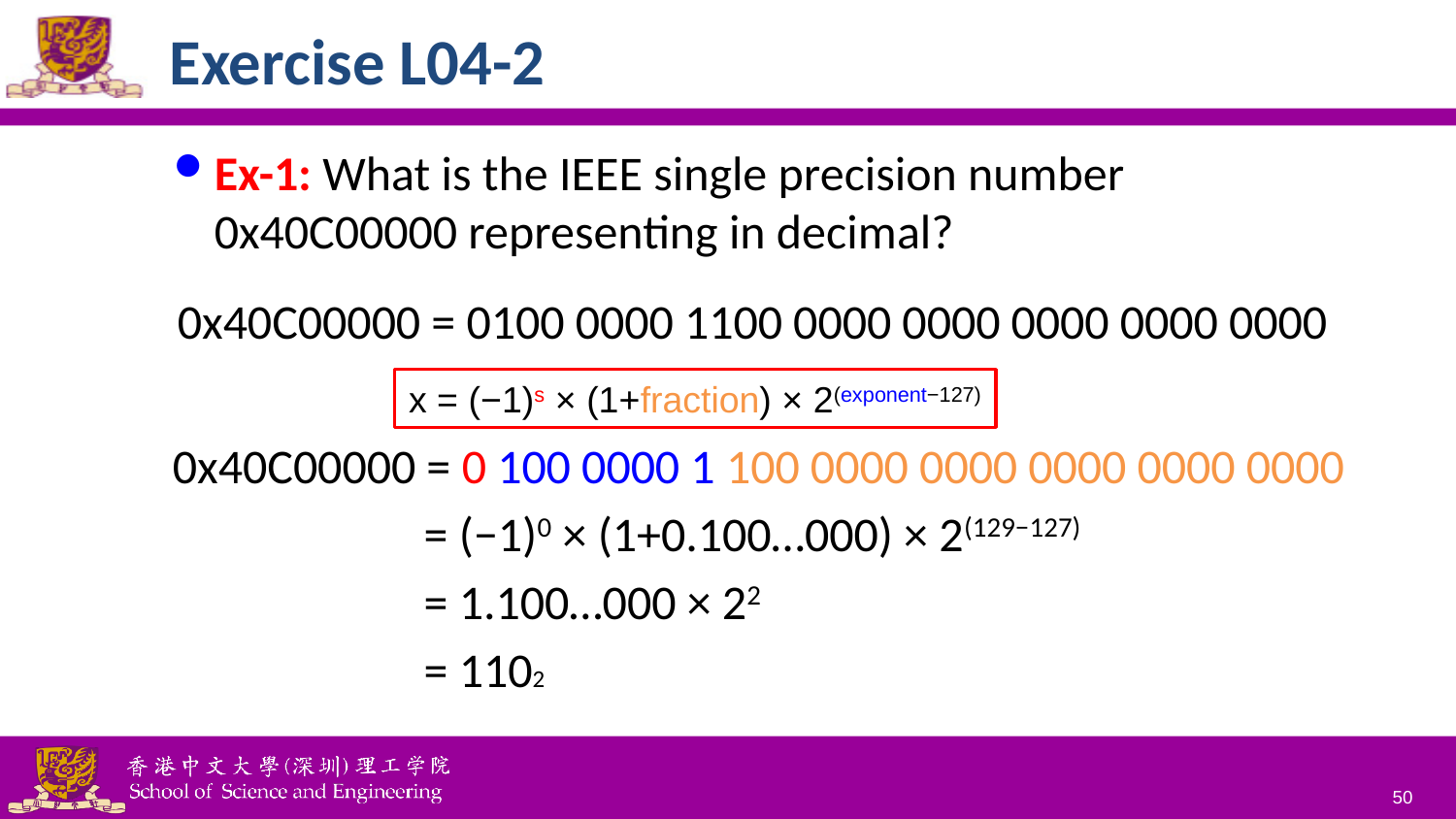

# Exercise L04-2
Ex-1: What is the IEEE single precision number 0x40C00000 representing in decimal?
0x40C00000 = 0100 0000 1100 0000 0000 0000 0000 0000
x = (−1)s × (1+fraction) × 2(exponent−127)
0x40C00000 = 0 100 0000 1 100 0000 0000 0000 0000 0000
                       = (−1)0 × (1+0.100…000) × 2(129−127)
                       = 1.100…000 × 22
                       = 1102
50